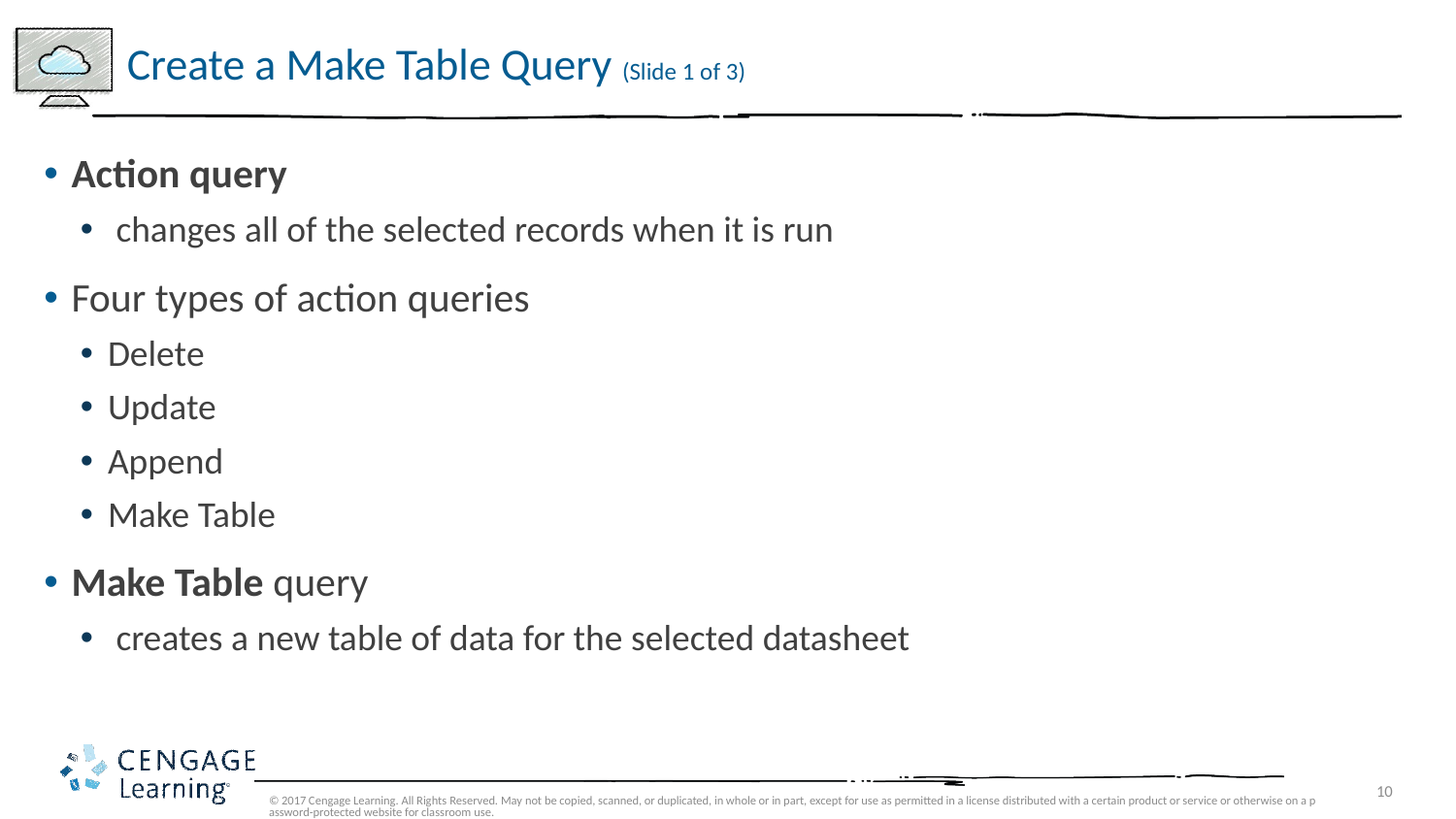

# Create a Make Table Query (Slide 1 of 3)
Action query
 changes all of the selected records when it is run
Four types of action queries
Delete
Update
Append
Make Table
Make Table query
 creates a new table of data for the selected datasheet

© 2017 Cengage Learning. All Rights Reserved. May not be copied, scanned, or duplicated, in whole or in part, except for use as permitted in a license distributed with a certain product or service or otherwise on a password-protected website for classroom use.